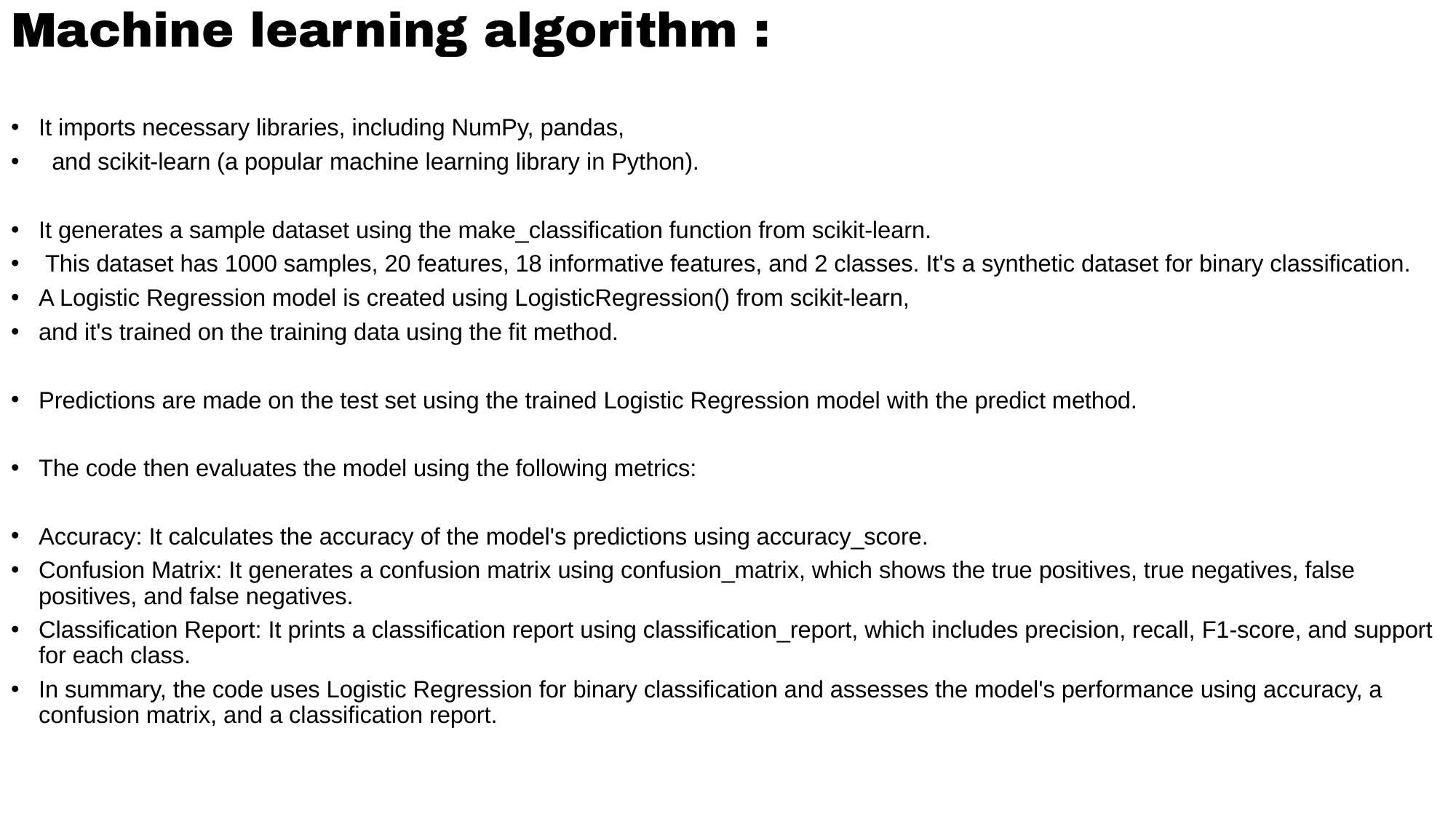

# Machine learning algorithm :
It imports necessary libraries, including NumPy, pandas,
  and scikit-learn (a popular machine learning library in Python).

It generates a sample dataset using the make_classification function from scikit-learn.
 This dataset has 1000 samples, 20 features, 18 informative features, and 2 classes. It's a synthetic dataset for binary classification.
A Logistic Regression model is created using LogisticRegression() from scikit-learn,
and it's trained on the training data using the fit method.

Predictions are made on the test set using the trained Logistic Regression model with the predict method.

The code then evaluates the model using the following metrics:

Accuracy: It calculates the accuracy of the model's predictions using accuracy_score.
Confusion Matrix: It generates a confusion matrix using confusion_matrix, which shows the true positives, true negatives, false positives, and false negatives.
Classification Report: It prints a classification report using classification_report, which includes precision, recall, F1-score, and support for each class.
In summary, the code uses Logistic Regression for binary classification and assesses the model's performance using accuracy, a confusion matrix, and a classification report.